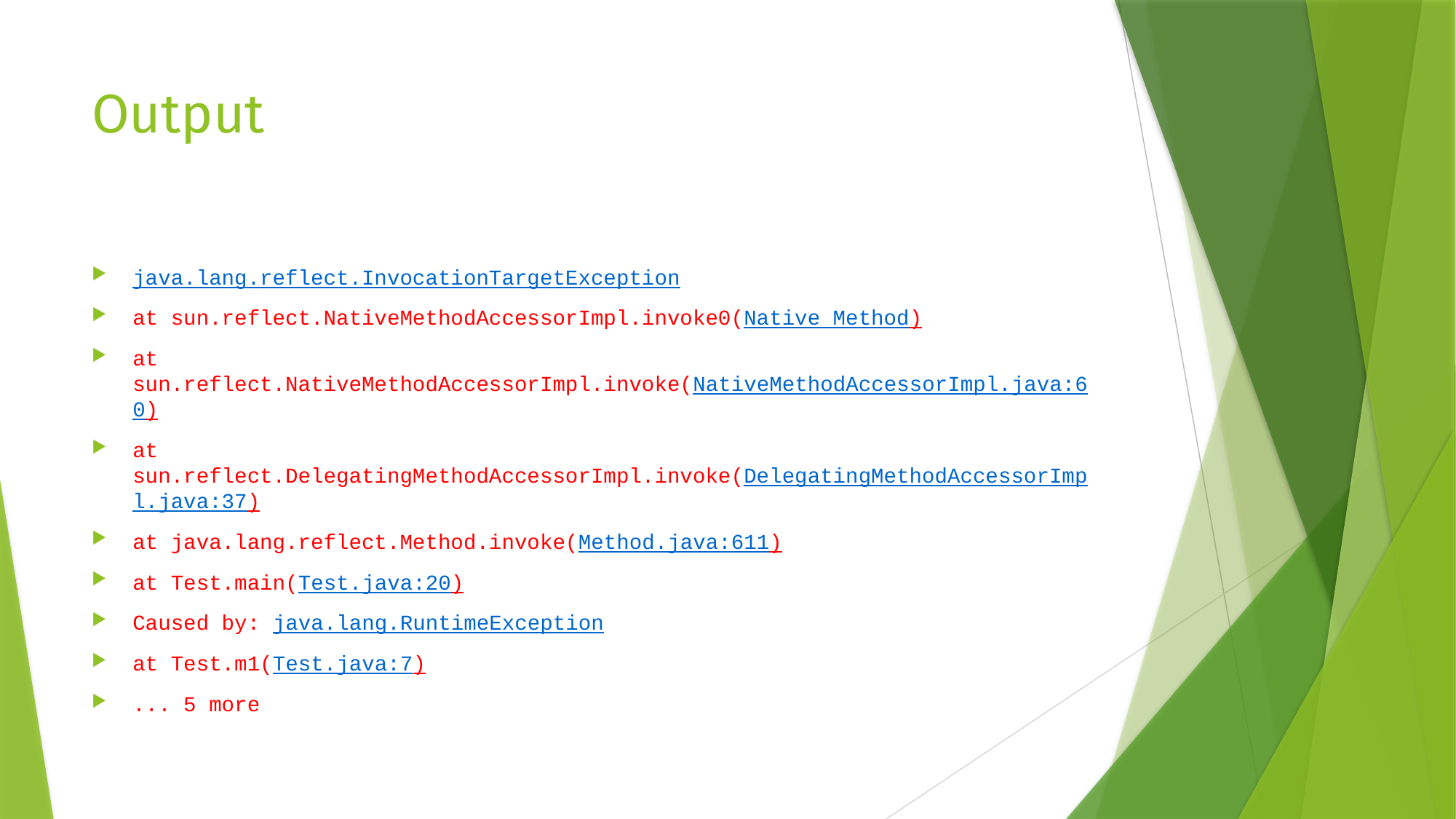

# Output
java.lang.reflect.InvocationTargetException
at sun.reflect.NativeMethodAccessorImpl.invoke0(Native Method)
at sun.reflect.NativeMethodAccessorImpl.invoke(NativeMethodAccessorImpl.java:60)
at sun.reflect.DelegatingMethodAccessorImpl.invoke(DelegatingMethodAccessorImpl.java:37)
at java.lang.reflect.Method.invoke(Method.java:611)
at Test.main(Test.java:20)
Caused by: java.lang.RuntimeException
at Test.m1(Test.java:7)
... 5 more